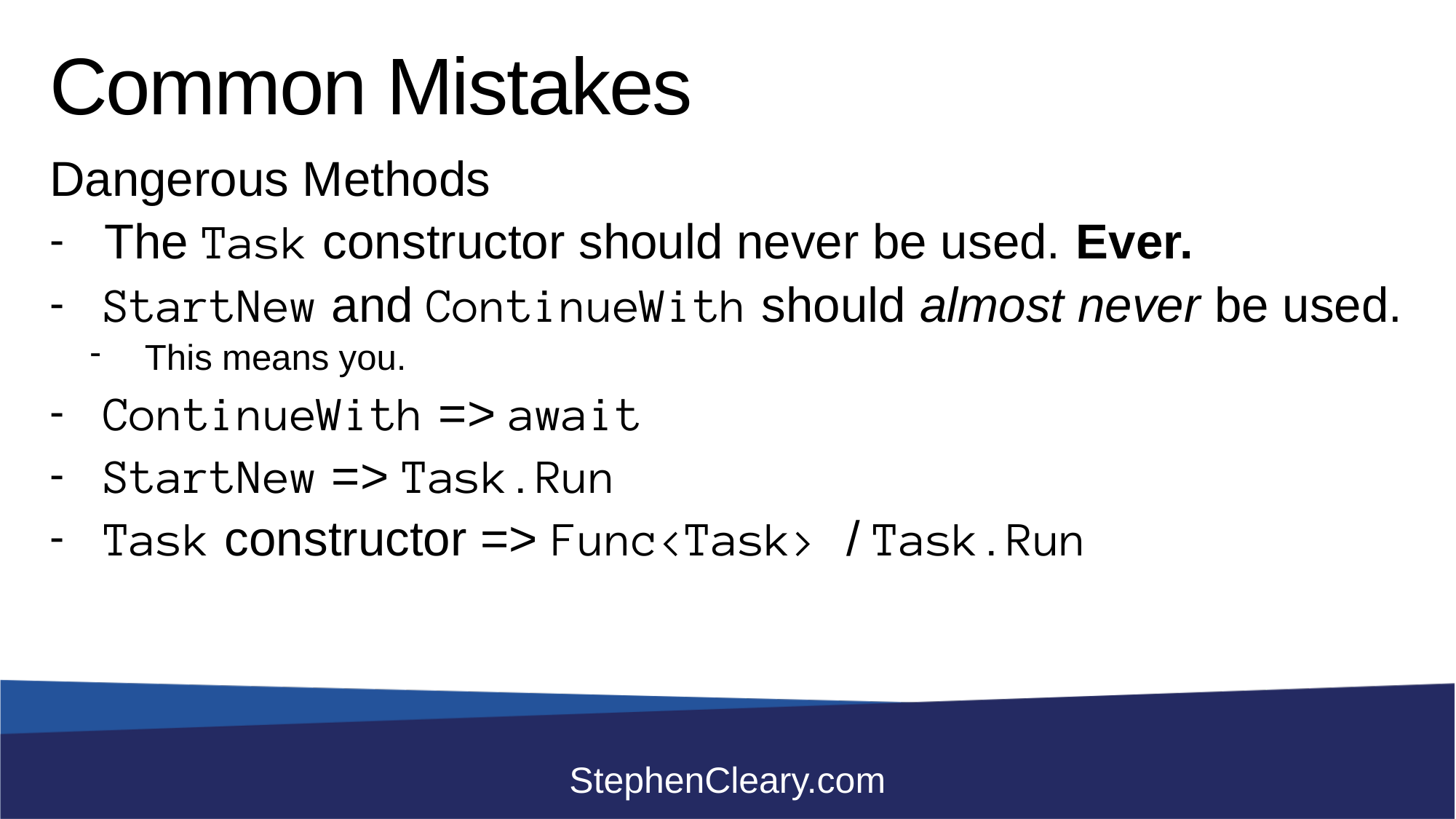

# Common Mistakes
Dangerous Methods
The Task constructor should never be used. Ever.
StartNew and ContinueWith should almost never be used.
This means you.
ContinueWith => await
StartNew => Task.Run
Task constructor => Func<Task> / Task.Run